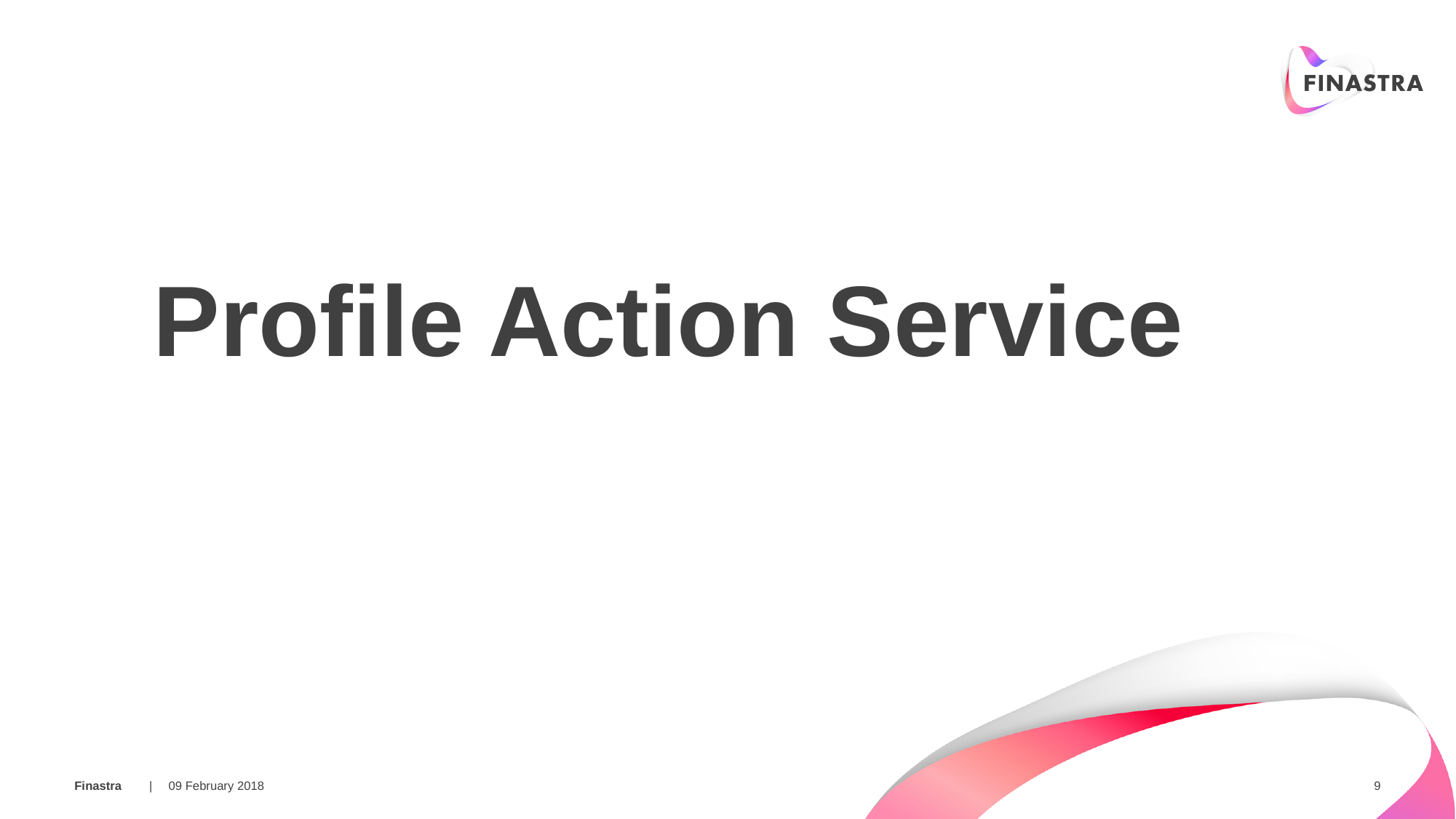

Profile Action Service
09 February 2018
9